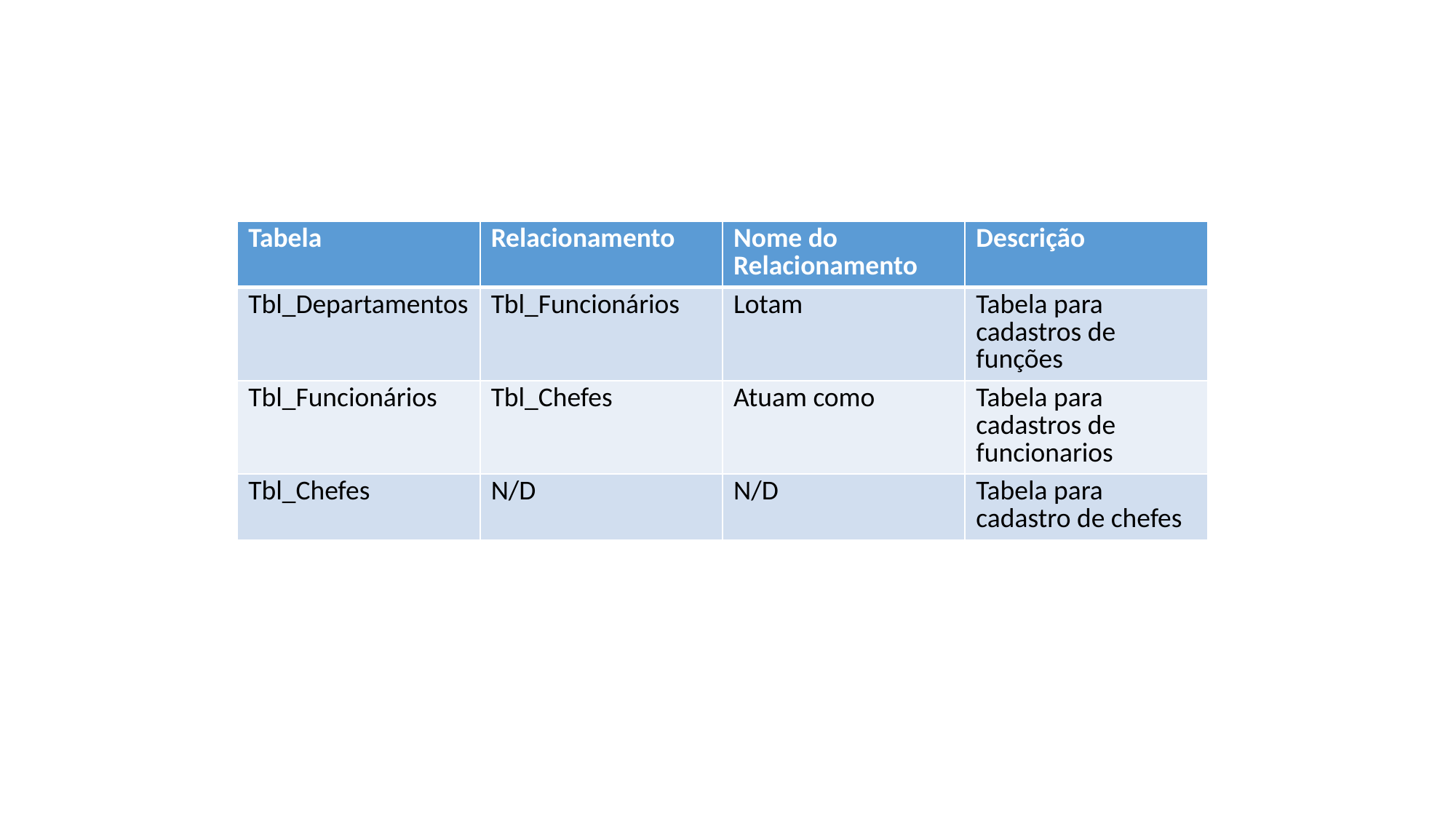

| Tabela | Relacionamento | Nome do Relacionamento | Descrição |
| --- | --- | --- | --- |
| Tbl\_Departamentos | Tbl\_Funcionários | Lotam | Tabela para cadastros de funções |
| Tbl\_Funcionários | Tbl\_Chefes | Atuam como | Tabela para cadastros de funcionarios |
| Tbl\_Chefes | N/D | N/D | Tabela para cadastro de chefes |